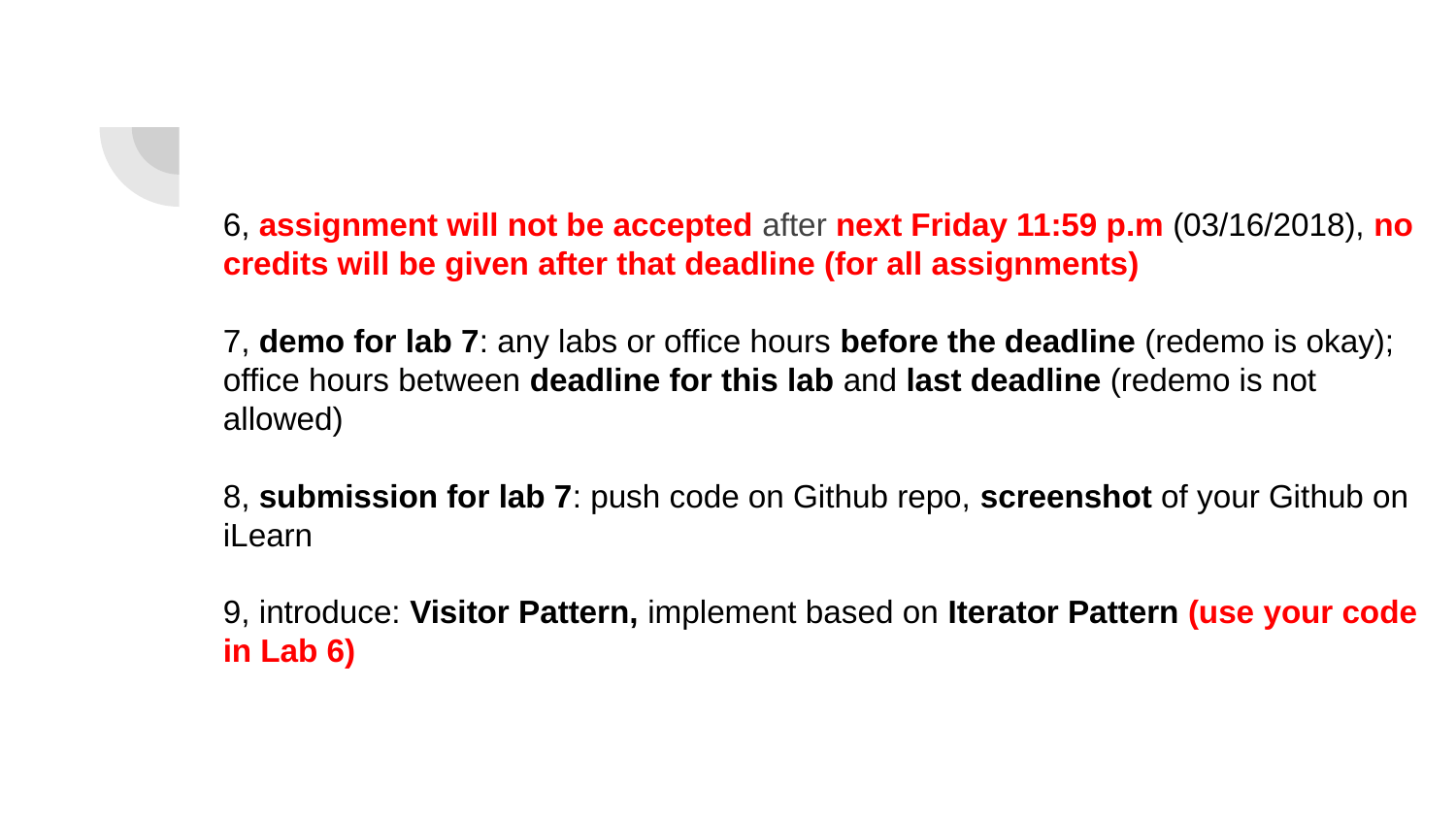

6, assignment will not be accepted after next Friday 11:59 p.m (03/16/2018), no credits will be given after that deadline (for all assignments)

7, demo for lab 7: any labs or office hours before the deadline (redemo is okay); office hours between deadline for this lab and last deadline (redemo is not allowed)

8, submission for lab 7: push code on Github repo, screenshot of your Github on iLearn

9, introduce: Visitor Pattern, implement based on Iterator Pattern (use your code in Lab 6)